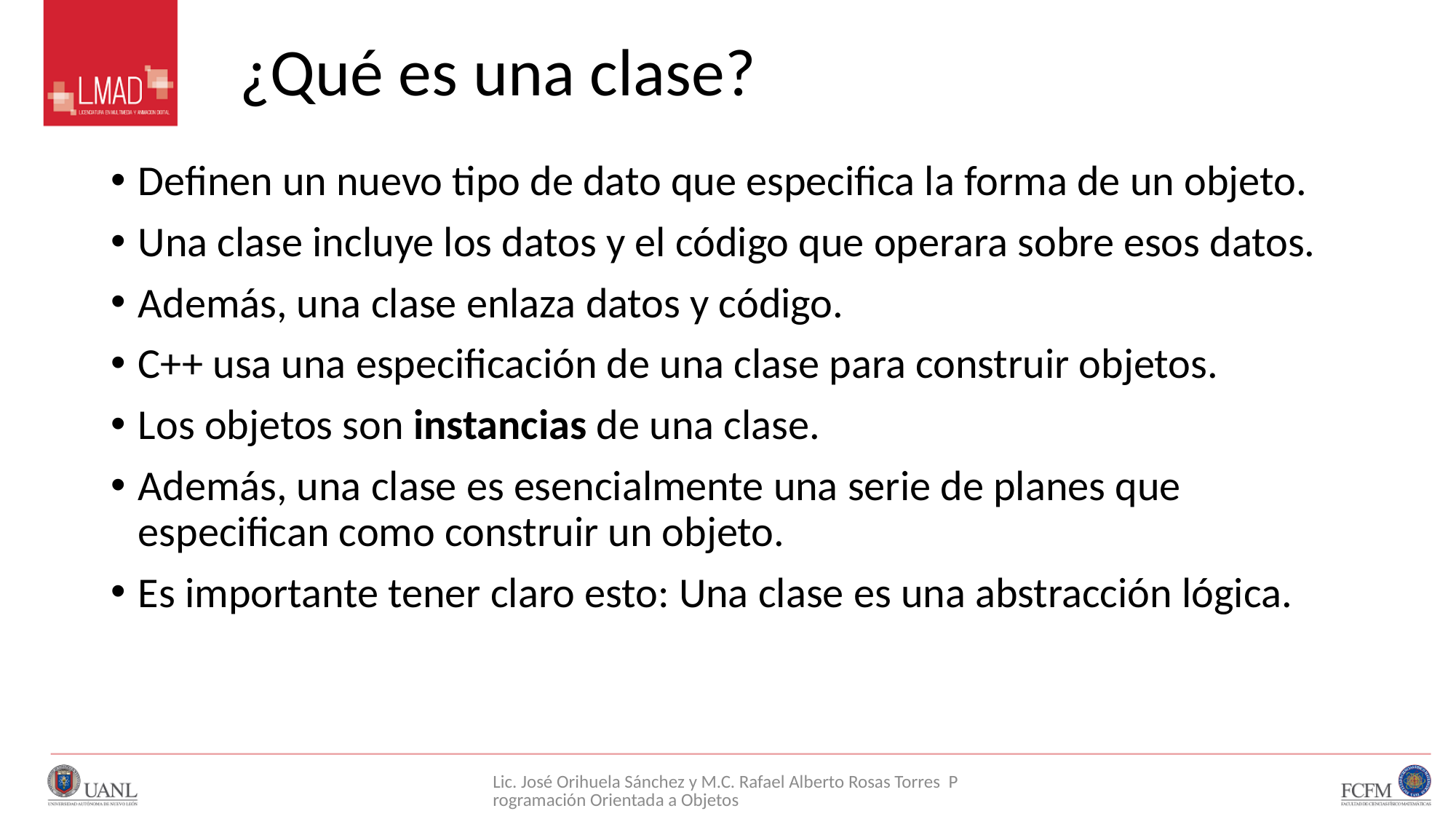

# ¿Qué es una clase?
Definen un nuevo tipo de dato que especifica la forma de un objeto.
Una clase incluye los datos y el código que operara sobre esos datos.
Además, una clase enlaza datos y código.
C++ usa una especificación de una clase para construir objetos.
Los objetos son instancias de una clase.
Además, una clase es esencialmente una serie de planes que especifican como construir un objeto.
Es importante tener claro esto: Una clase es una abstracción lógica.
Lic. José Orihuela Sánchez y M.C. Rafael Alberto Rosas Torres  Programación Orientada a Objetos